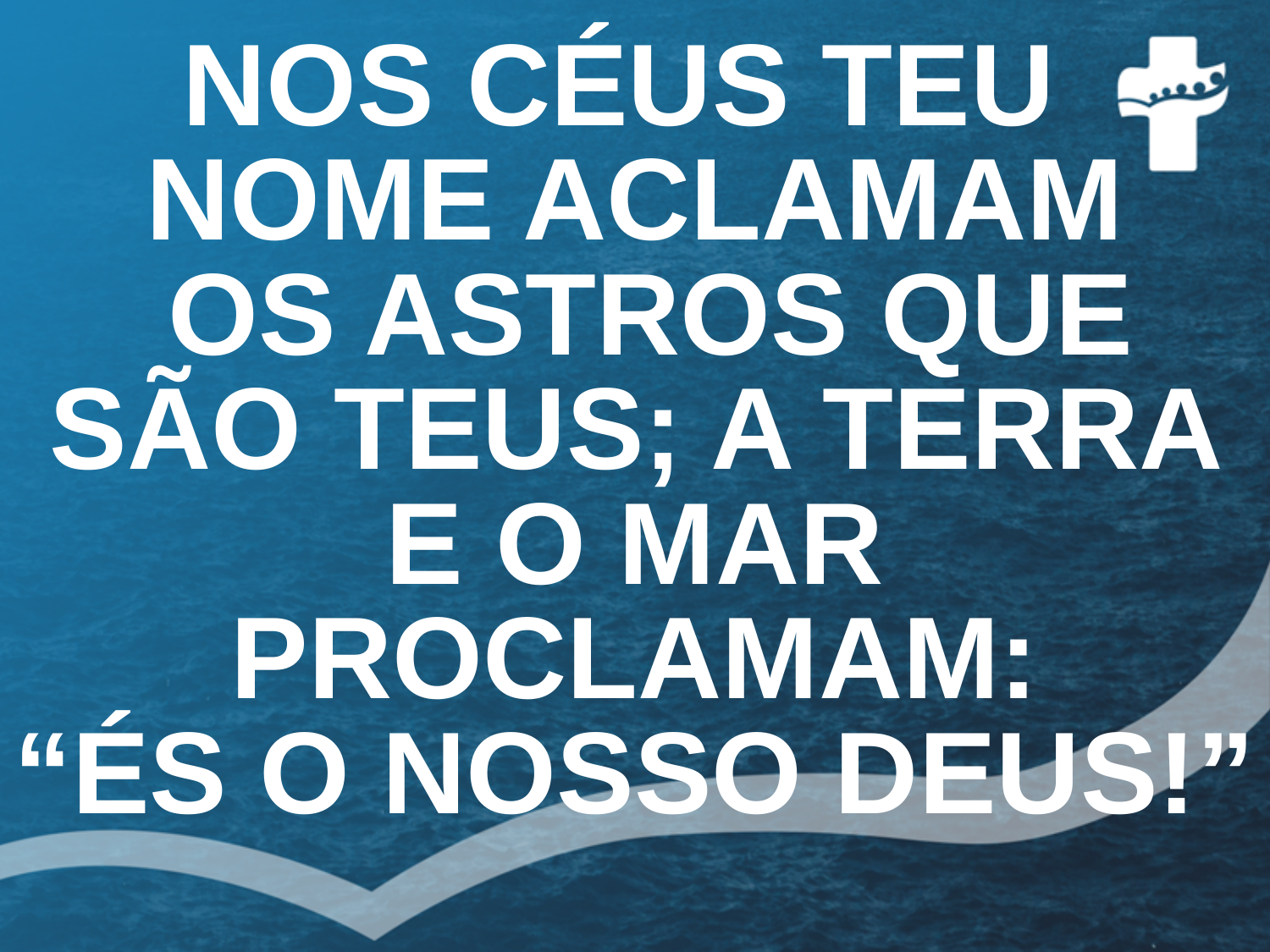

# NOS CÉUS TEU NOME ACLAMAM OS ASTROS QUE SÃO TEUS; A TERRA E O MAR PROCLAMAM: “ÉS O NOSSO DEUS!”